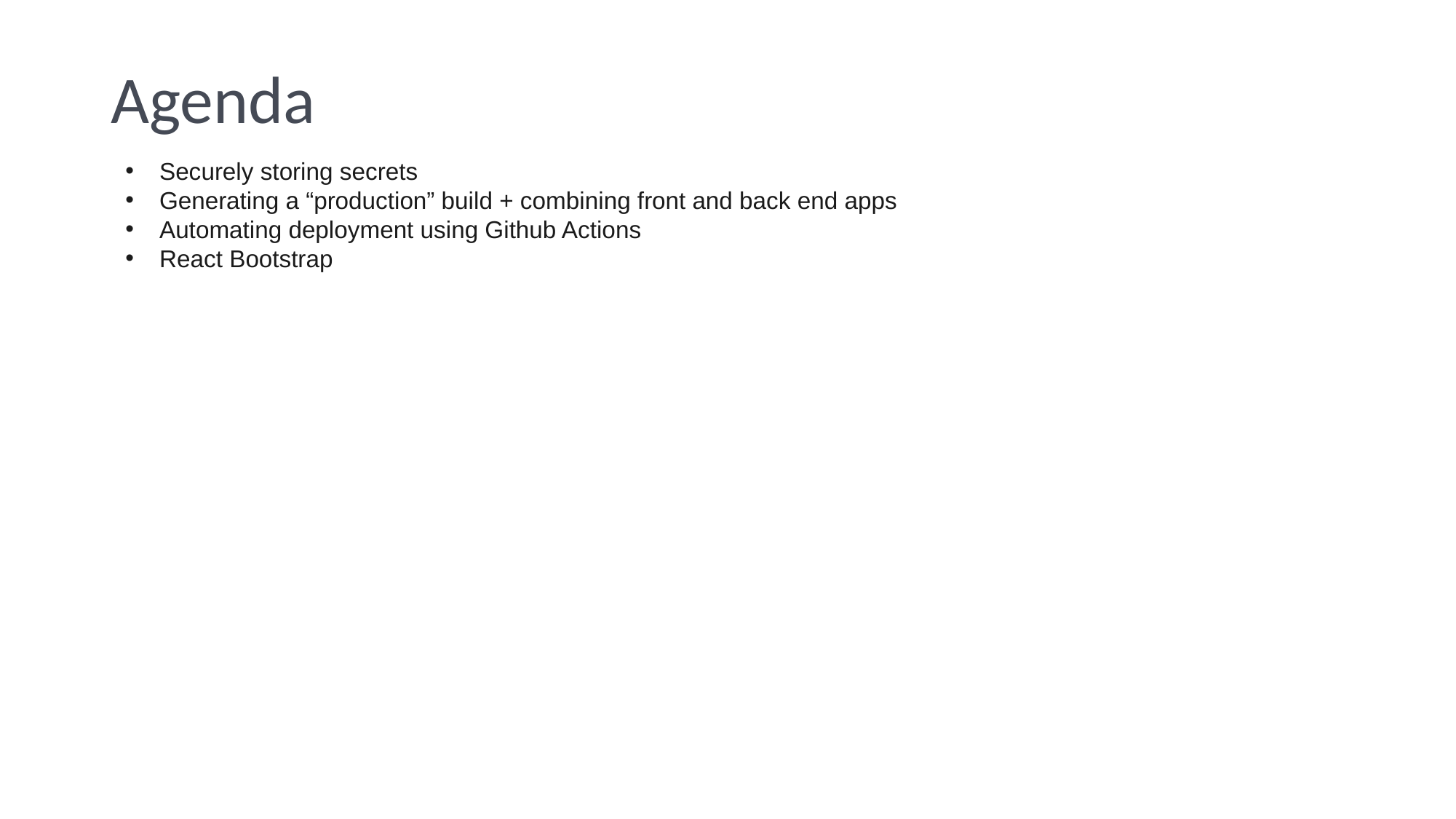

# Agenda
Securely storing secrets
Generating a “production” build + combining front and back end apps
Automating deployment using Github Actions
React Bootstrap